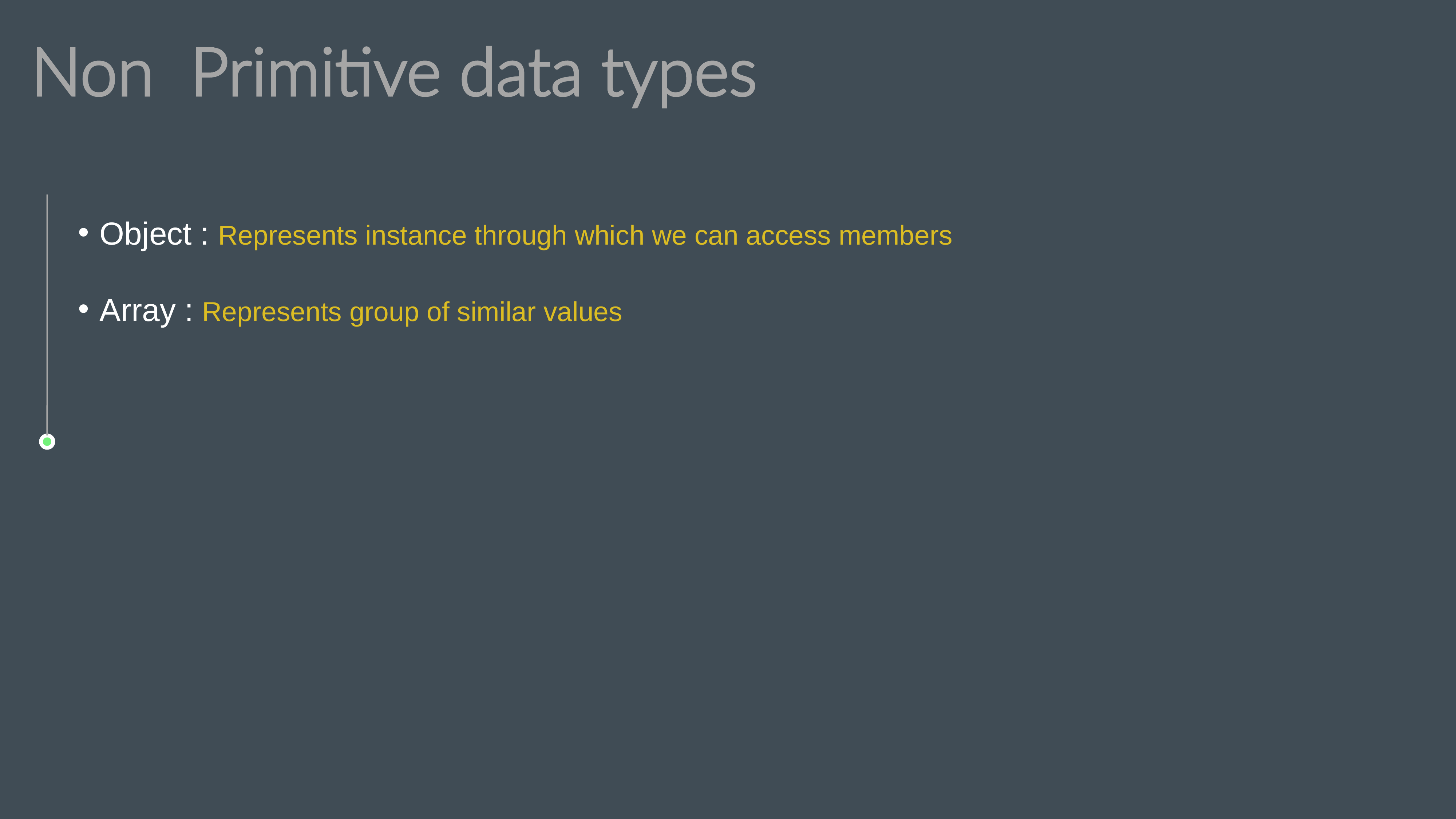

Non  Primitive data types
 Object : Represents instance through which we can access members

 Array : Represents group of similar values